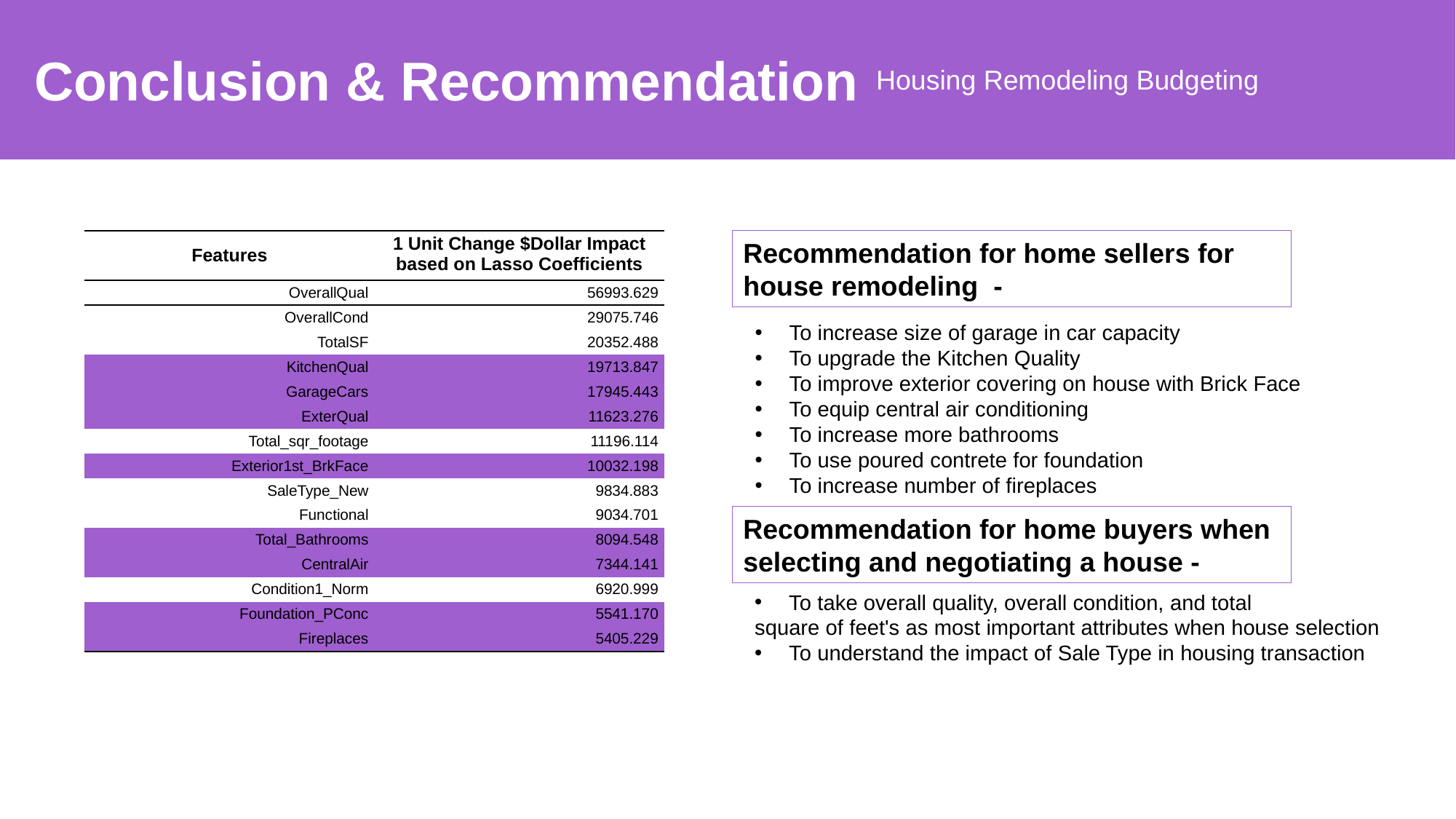

Conclusion & Recommendation
Housing Remodeling Budgeting
| Features | 1 Unit Change $Dollar Impact based on Lasso Coefficients |
| --- | --- |
| OverallQual | 56993.629 |
| OverallCond | 29075.746 |
| TotalSF | 20352.488 |
| KitchenQual | 19713.847 |
| GarageCars | 17945.443 |
| ExterQual | 11623.276 |
| Total\_sqr\_footage | 11196.114 |
| Exterior1st\_BrkFace | 10032.198 |
| SaleType\_New | 9834.883 |
| Functional | 9034.701 |
| Total\_Bathrooms | 8094.548 |
| CentralAir | 7344.141 |
| Condition1\_Norm | 6920.999 |
| Foundation\_PConc | 5541.170 |
| Fireplaces | 5405.229 |
Recommendation for home sellers for house remodeling  -
To increase size of garage in car capacity
To upgrade the Kitchen Quality
To improve exterior covering on house with Brick Face
To equip central air conditioning
To increase more bathrooms
To use poured contrete for foundation
To increase number of fireplaces
Recommendation for home buyers when selecting and negotiating a house -
To take overall quality, overall condition, and total
square of feet's as most important attributes when house selection
To understand the impact of Sale Type in housing transaction